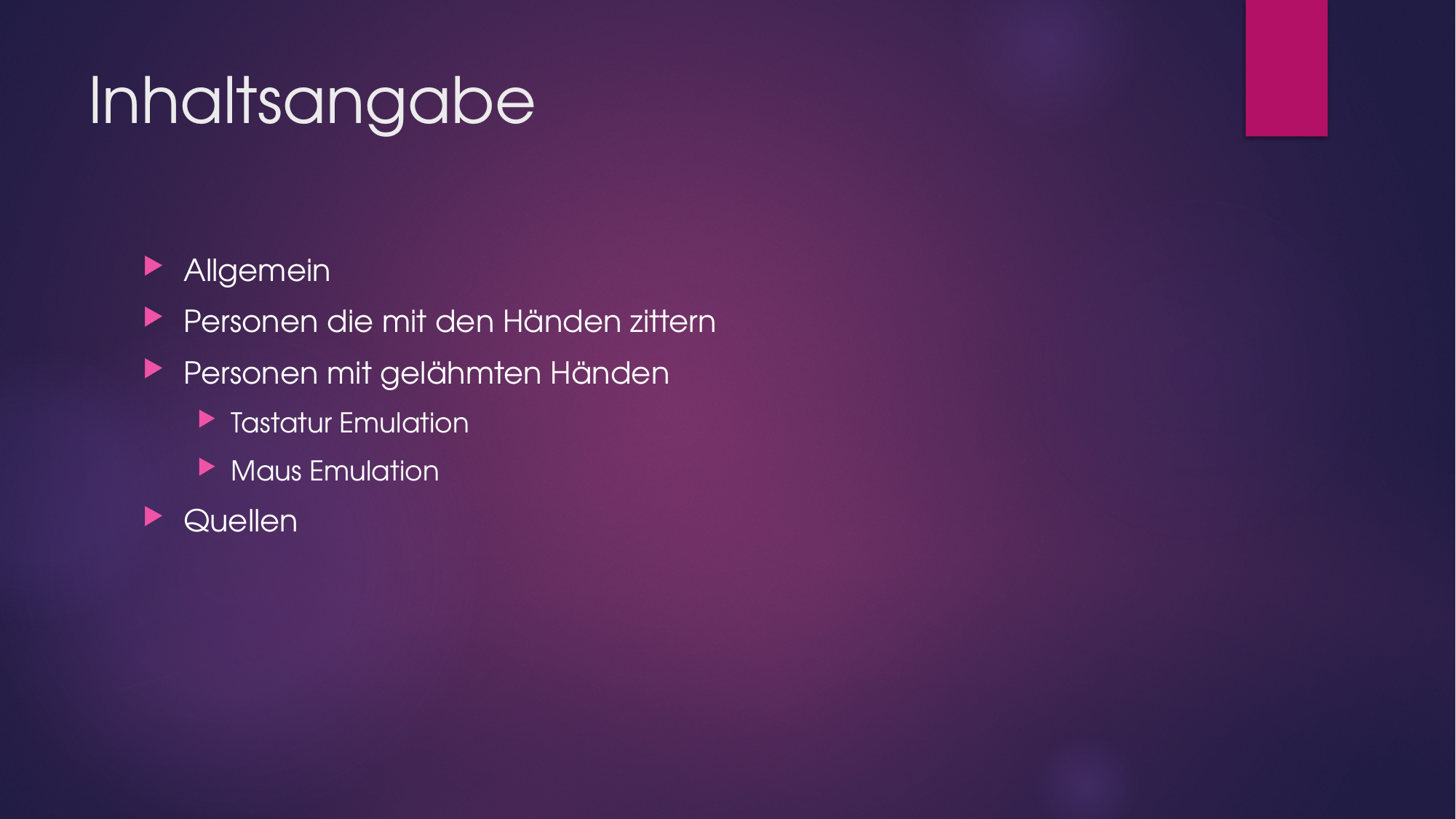

# Inhaltsangabe
Allgemein
Personen die mit den Händen zittern
Personen mit gelähmten Händen
Tastatur Emulation
Maus Emulation
Quellen